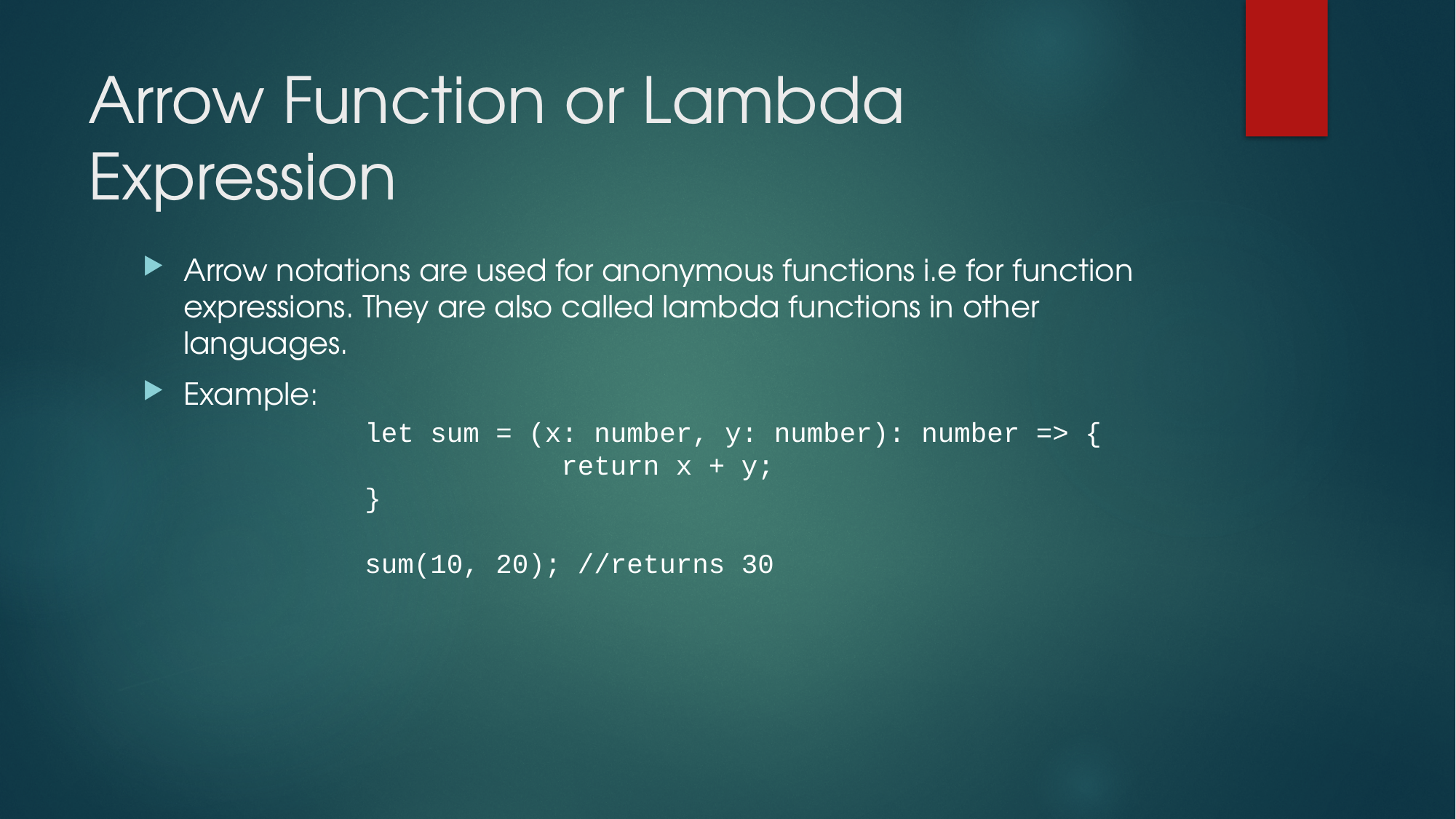

# Arrow Function or Lambda Expression
Arrow notations are used for anonymous functions i.e for function expressions. They are also called lambda functions in other languages.
Example:

let sum = (x: number, y: number): number => {
            return x + y;
}

sum(10, 20); //returns 30